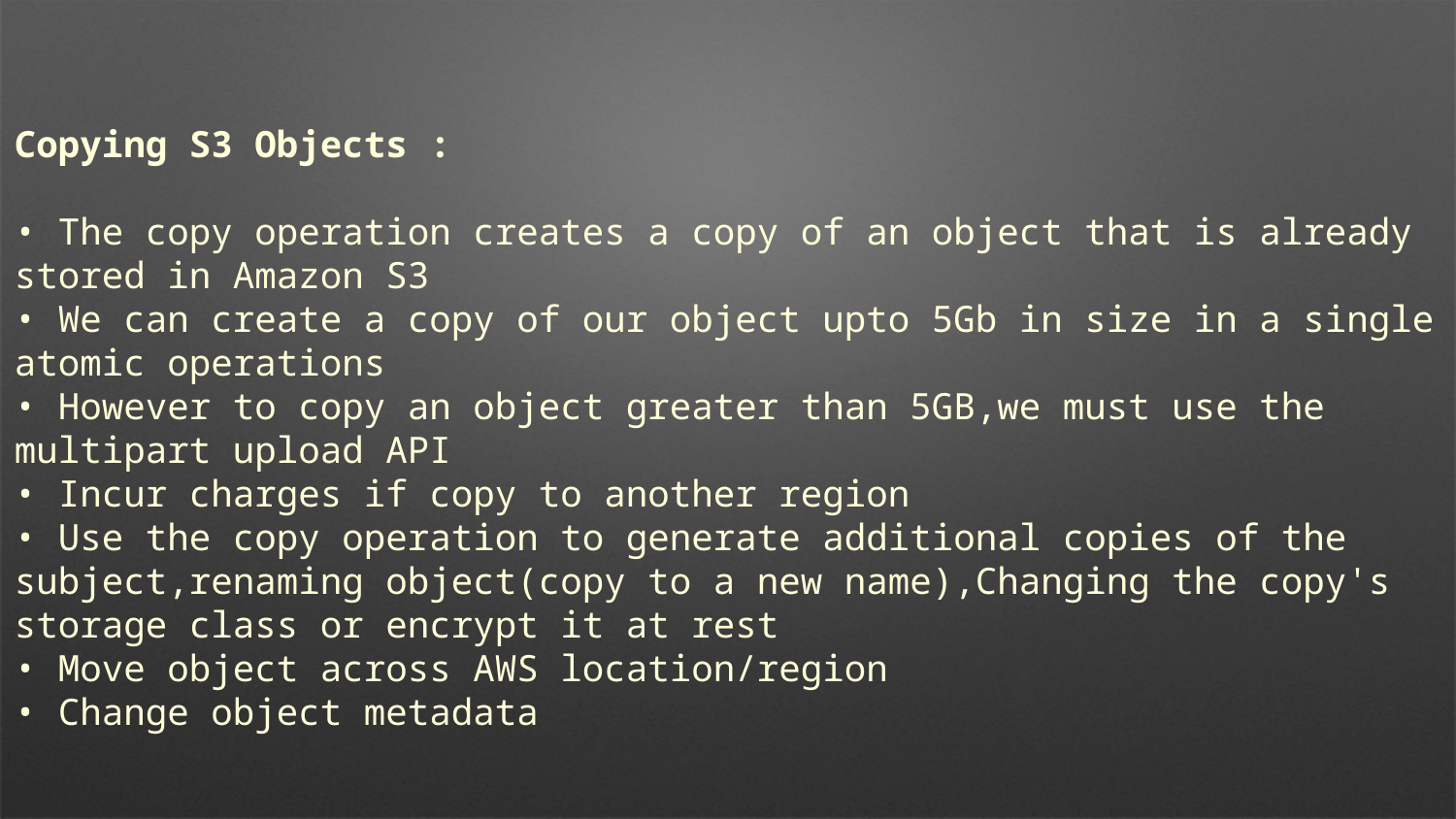

Copying S3 Objects :

• The copy operation creates a copy of an object that is already stored in Amazon S3
• We can create a copy of our object upto 5Gb in size in a single atomic operations
• However to copy an object greater than 5GB,we must use the multipart upload API
• Incur charges if copy to another region
• Use the copy operation to generate additional copies of the subject,renaming object(copy to a new name),Changing the copy's storage class or encrypt it at rest
• Move object across AWS location/region
• Change object metadata